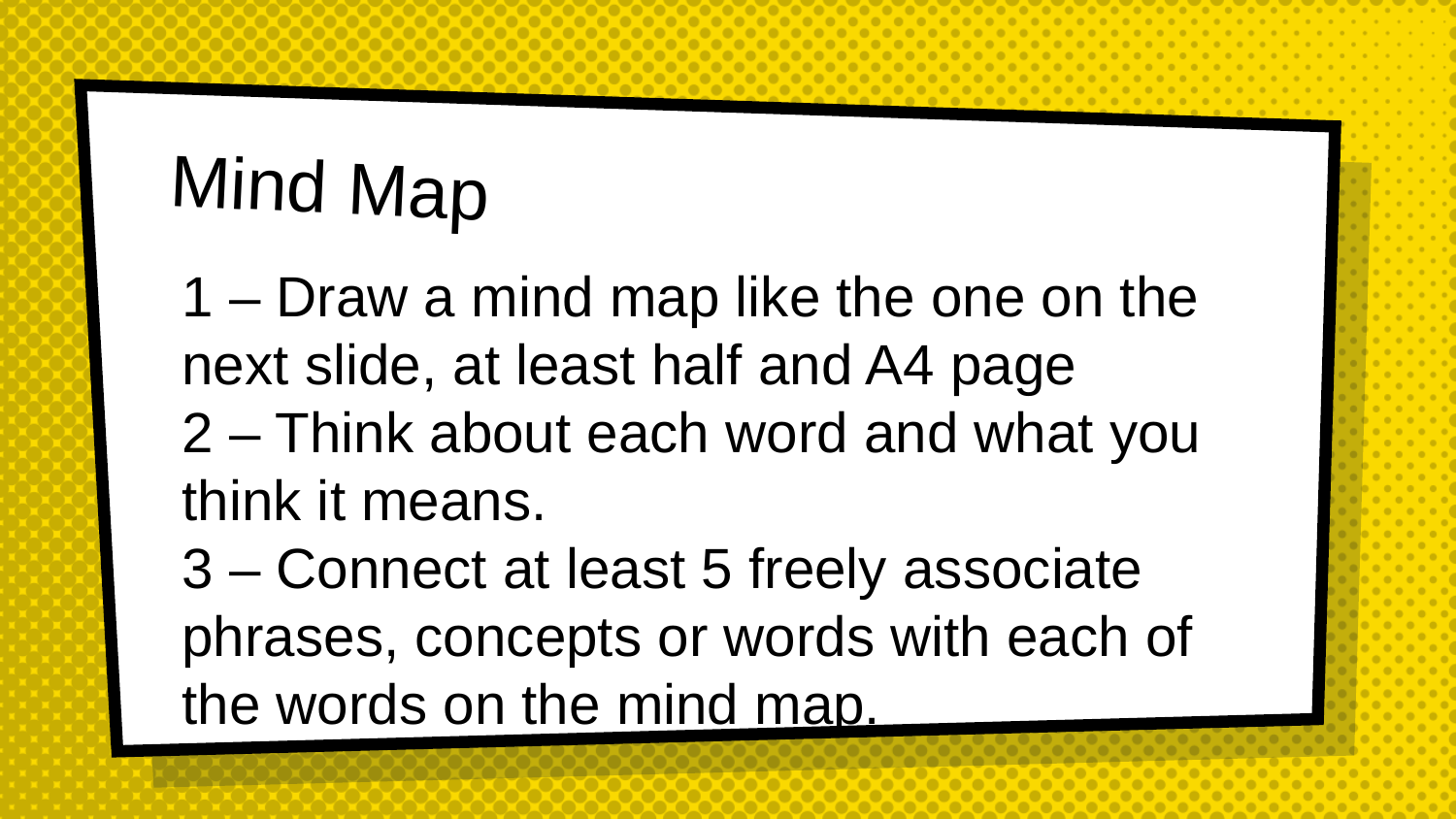

# Mind Map
1 – Draw a mind map like the one on the next slide, at least half and A4 page
2 – Think about each word and what you think it means.
3 – Connect at least 5 freely associate phrases, concepts or words with each of the words on the mind map.